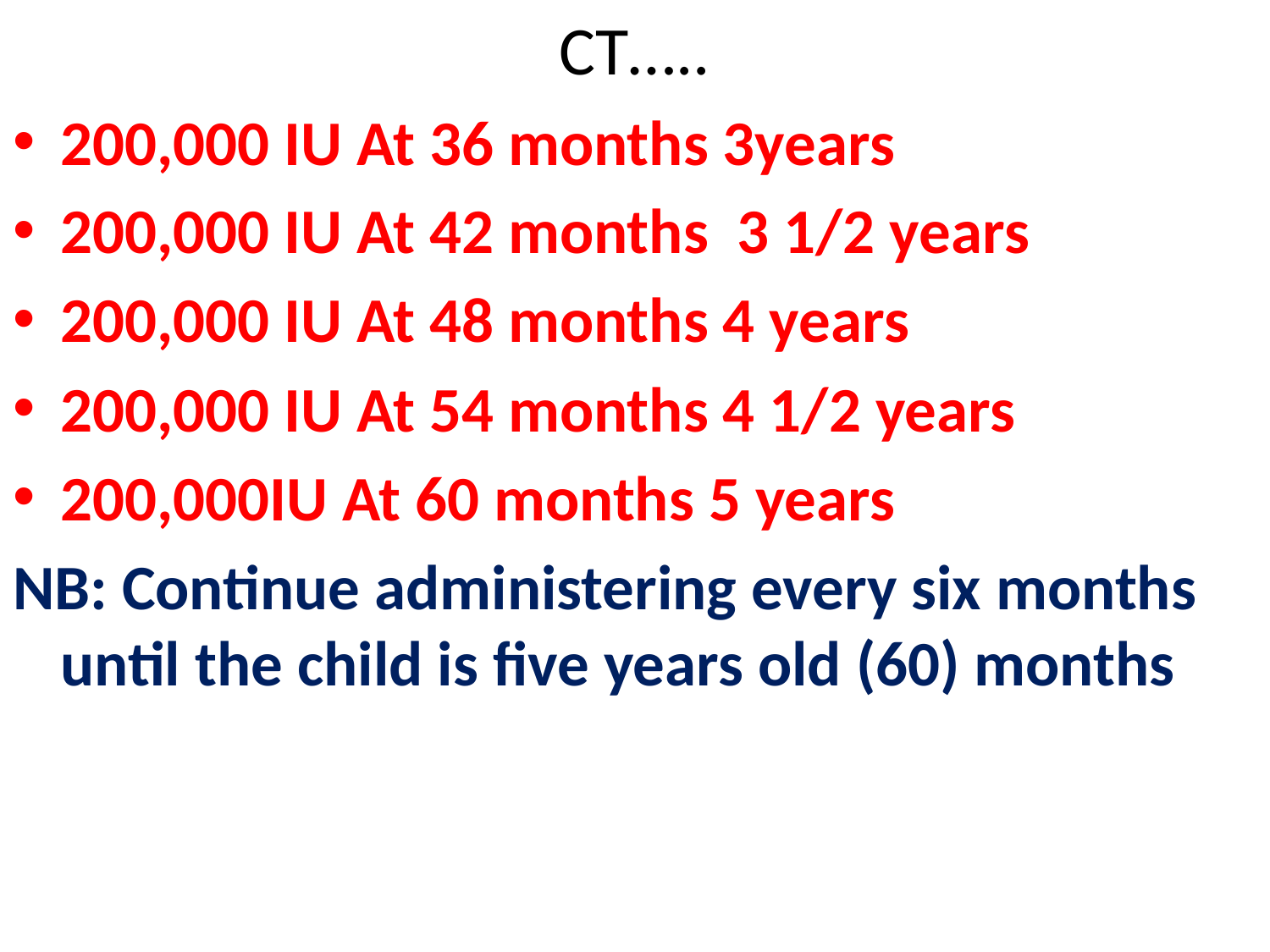

# CT…..
200,000 IU At 36 months 3years
200,000 IU At 42 months  3 1/2 years
200,000 IU At 48 months 4 years
200,000 IU At 54 months 4 1/2 years
200,000IU At 60 months 5 years
NB: Continue administering every six months until the child is five years old (60) months